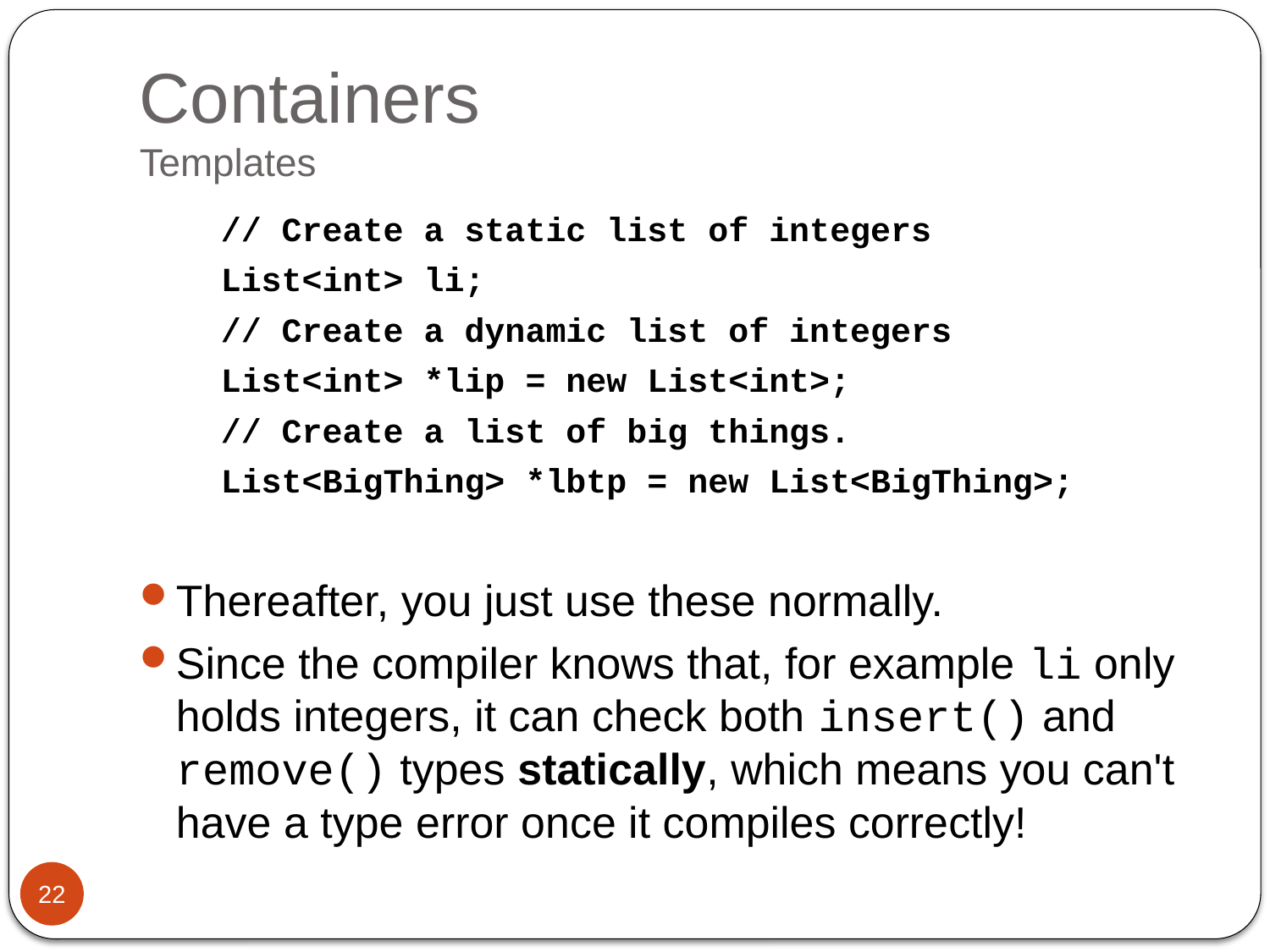

# Containers Templates
    // Create a static list of integers
    List<int> li;
    // Create a dynamic list of integers
    List<int> *lip = new List<int>;
    // Create a list of big things.
    List<BigThing> *lbtp = new List<BigThing>;

Thereafter, you just use these normally.
Since the compiler knows that, for example li only holds integers, it can check both insert() and remove() types statically, which means you can't have a type error once it compiles correctly!
22